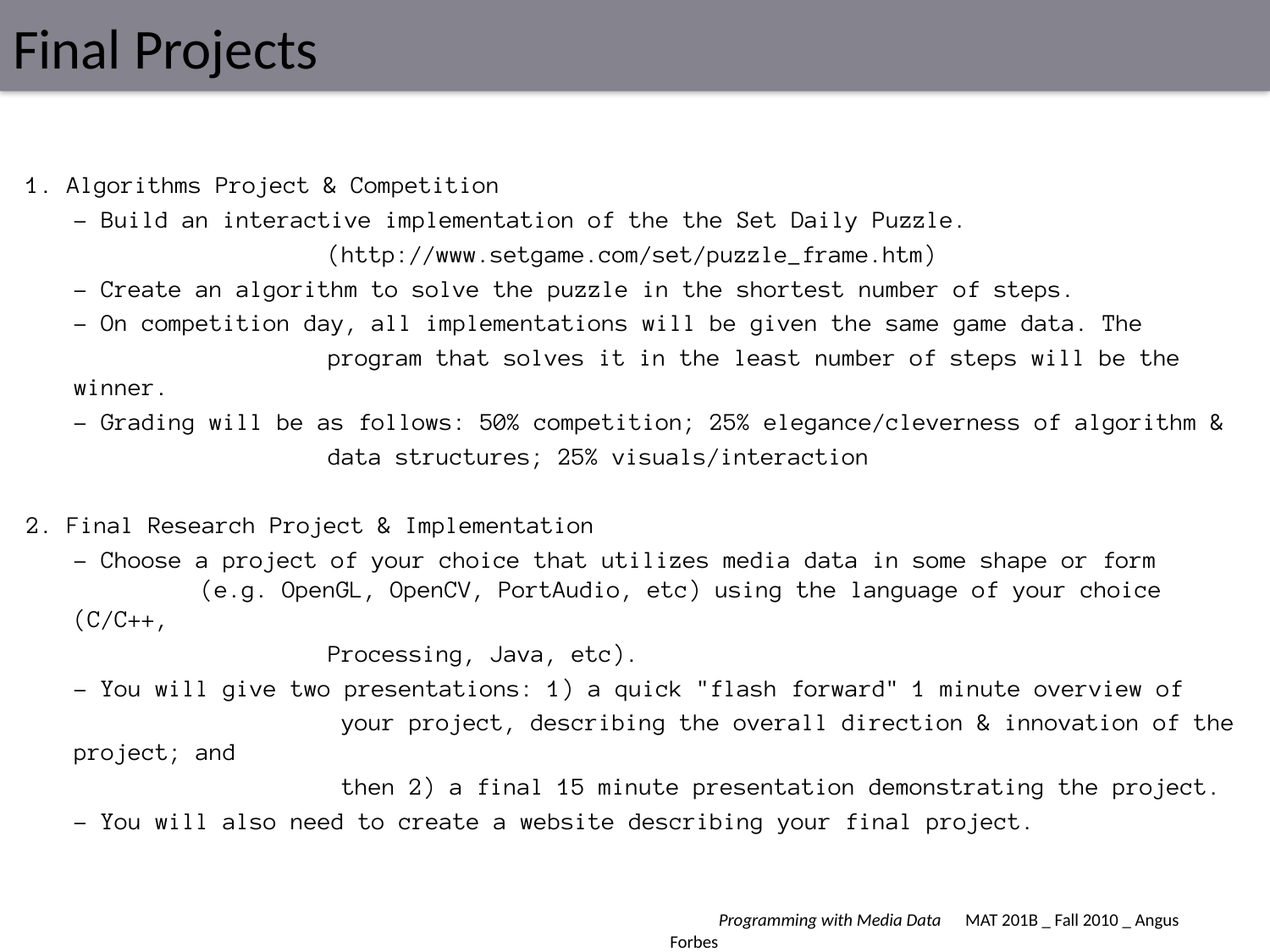

# Final Projects

1. Algorithms Project & Competition
	- Build an interactive implementation of the the Set Daily Puzzle.
			(http://www.setgame.com/set/puzzle_frame.htm)
	- Create an algorithm to solve the puzzle in the shortest number of steps.
	- On competition day, all implementations will be given the same game data. The
			program that solves it in the least number of steps will be the winner.
	- Grading will be as follows: 50% competition; 25% elegance/cleverness of algorithm &
			data structures; 25% visuals/interaction

2. Final Research Project & Implementation
	- Choose a project of your choice that utilizes media data in some shape or form 		(e.g. OpenGL, OpenCV, PortAudio, etc) using the language of your choice (C/C++,
			Processing, Java, etc).
	- You will give two presentations: 1) a quick "flash forward" 1 minute overview of
			 your project, describing the overall direction & innovation of the project; and
			 then 2) a final 15 minute presentation demonstrating the project.
	- You will also need to create a website describing your final project.